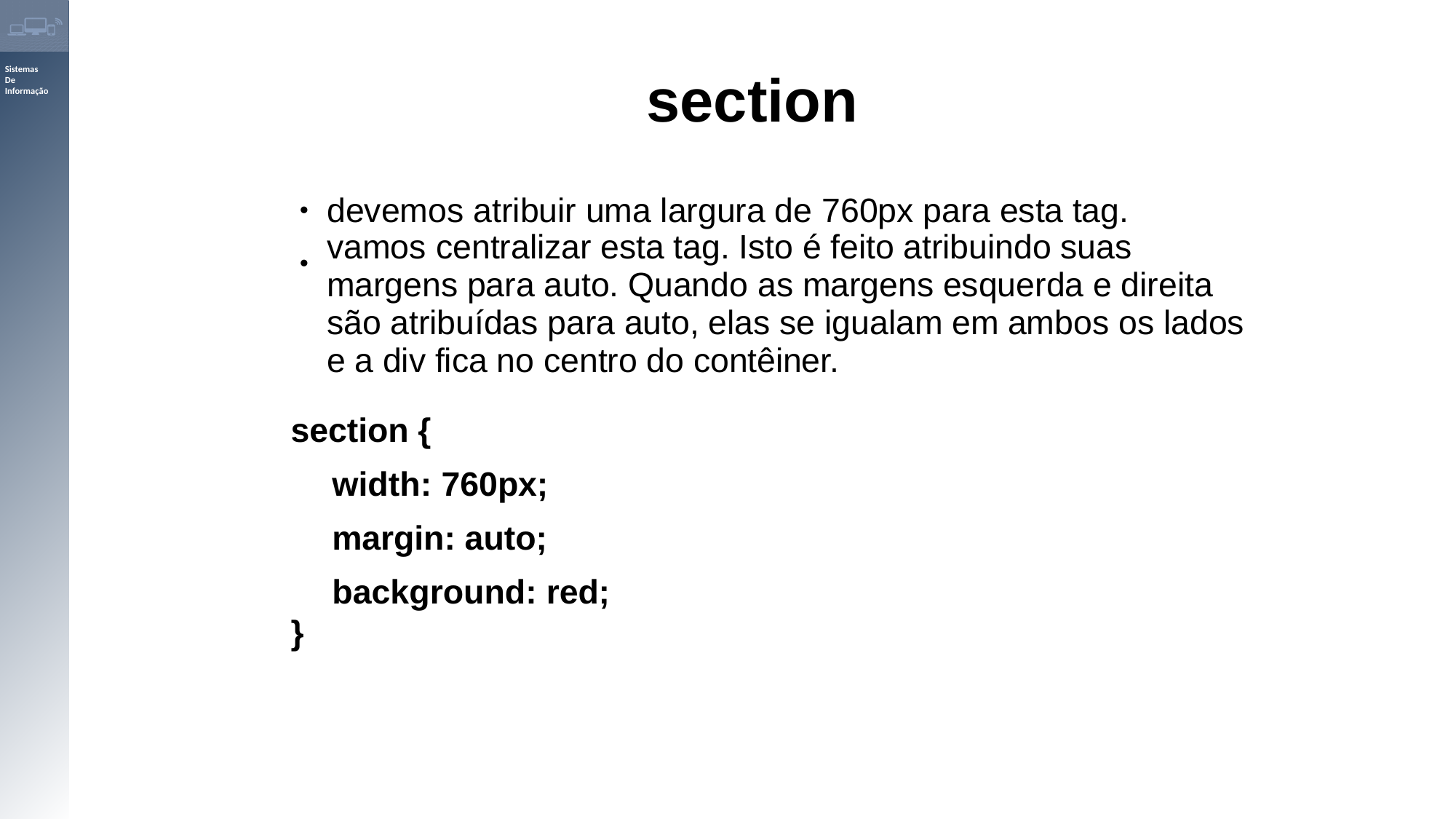

section
devemos atribuir uma largura de 760px para esta tag.
vamos centralizar esta tag. Isto é feito atribuindo suas  margens para auto. Quando as margens esquerda e direita  são atribuídas para auto, elas se igualam em ambos os lados  e a div fica no centro do contêiner.
●
●
section {
width: 760px;  margin: auto;  background: red;
}